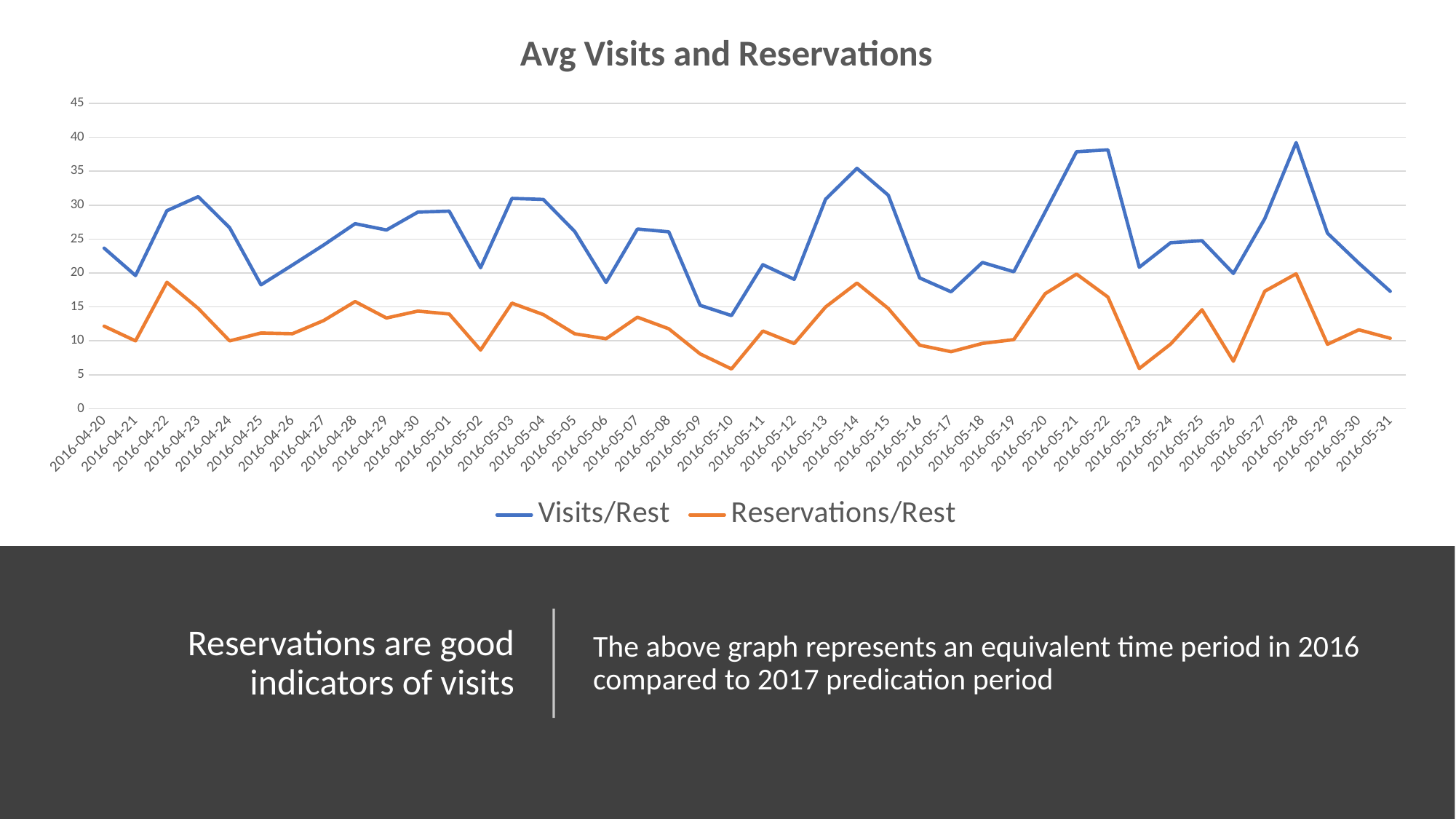

### Chart: Avg Visits and Reservations

| Category | Visits/Rest | Reservations/Rest |
|---|---|---|
| 2016-04-20 | 23.666666666666668 | 12.166666666666666 |
| 2016-04-21 | 19.62857142857143 | 10.0 |
| 2016-04-22 | 29.183673469387756 | 18.632653061224488 |
| 2016-04-23 | 31.254901960784313 | 14.784313725490197 |
| 2016-04-24 | 26.678571428571427 | 10.0 |
| 2016-04-25 | 18.258064516129032 | 11.161290322580646 |
| 2016-04-26 | 21.175 | 11.05 |
| 2016-04-27 | 24.135135135135137 | 13.0 |
| 2016-04-28 | 27.272727272727273 | 15.795454545454545 |
| 2016-04-29 | 26.341463414634145 | 13.365853658536585 |
| 2016-04-30 | 28.977272727272727 | 14.386363636363637 |
| 2016-05-01 | 29.12 | 13.96 |
| 2016-05-02 | 20.783783783783782 | 8.64864864864865 |
| 2016-05-03 | 31.0 | 15.558823529411764 |
| 2016-05-04 | 30.84375 | 13.875 |
| 2016-05-05 | 26.130434782608695 | 11.043478260869565 |
| 2016-05-06 | 18.609756097560975 | 10.317073170731707 |
| 2016-05-07 | 26.48780487804878 | 13.487804878048781 |
| 2016-05-08 | 26.074074074074073 | 11.777777777777779 |
| 2016-05-09 | 15.24 | 8.08 |
| 2016-05-10 | 13.727272727272727 | 5.863636363636363 |
| 2016-05-11 | 21.227272727272727 | 11.454545454545455 |
| 2016-05-12 | 19.071428571428573 | 9.607142857142858 |
| 2016-05-13 | 30.88 | 15.0 |
| 2016-05-14 | 35.43478260869565 | 18.52173913043478 |
| 2016-05-15 | 31.46153846153846 | 14.76923076923077 |
| 2016-05-16 | 19.272727272727273 | 9.363636363636363 |
| 2016-05-17 | 17.235294117647058 | 8.411764705882353 |
| 2016-05-18 | 21.5625 | 9.625 |
| 2016-05-19 | 20.19047619047619 | 10.19047619047619 |
| 2016-05-20 | 29.0 | 16.954545454545453 |
| 2016-05-21 | 37.88 | 19.84 |
| 2016-05-22 | 38.15384615384615 | 16.46153846153846 |
| 2016-05-23 | 20.857142857142858 | 5.928571428571429 |
| 2016-05-24 | 24.470588235294116 | 9.529411764705882 |
| 2016-05-25 | 24.764705882352942 | 14.588235294117647 |
| 2016-05-26 | 19.944444444444443 | 7.0 |
| 2016-05-27 | 28.0 | 17.31578947368421 |
| 2016-05-28 | 39.22222222222222 | 19.88888888888889 |
| 2016-05-29 | 25.875 | 9.5 |
| 2016-05-30 | 21.454545454545453 | 11.636363636363637 |
| 2016-05-31 | 17.307692307692307 | 10.384615384615385 |
The above graph represents an equivalent time period in 2016 compared to 2017 predication period
# Reservations are good indicators of visits